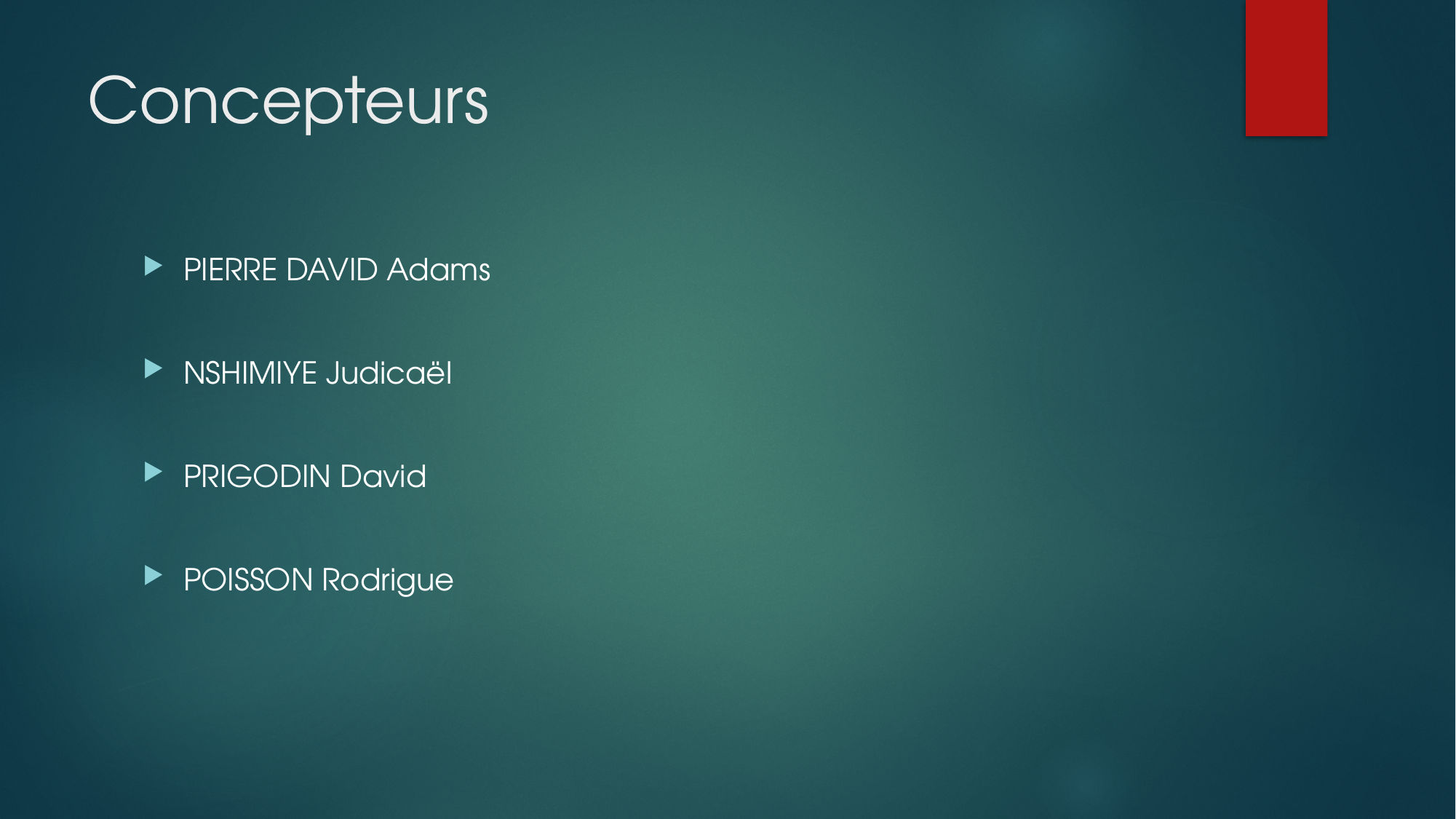

Concepteurs
PIERRE DAVID Adams

NSHIMIYE Judicaël

PRIGODIN David

POISSON Rodrigue